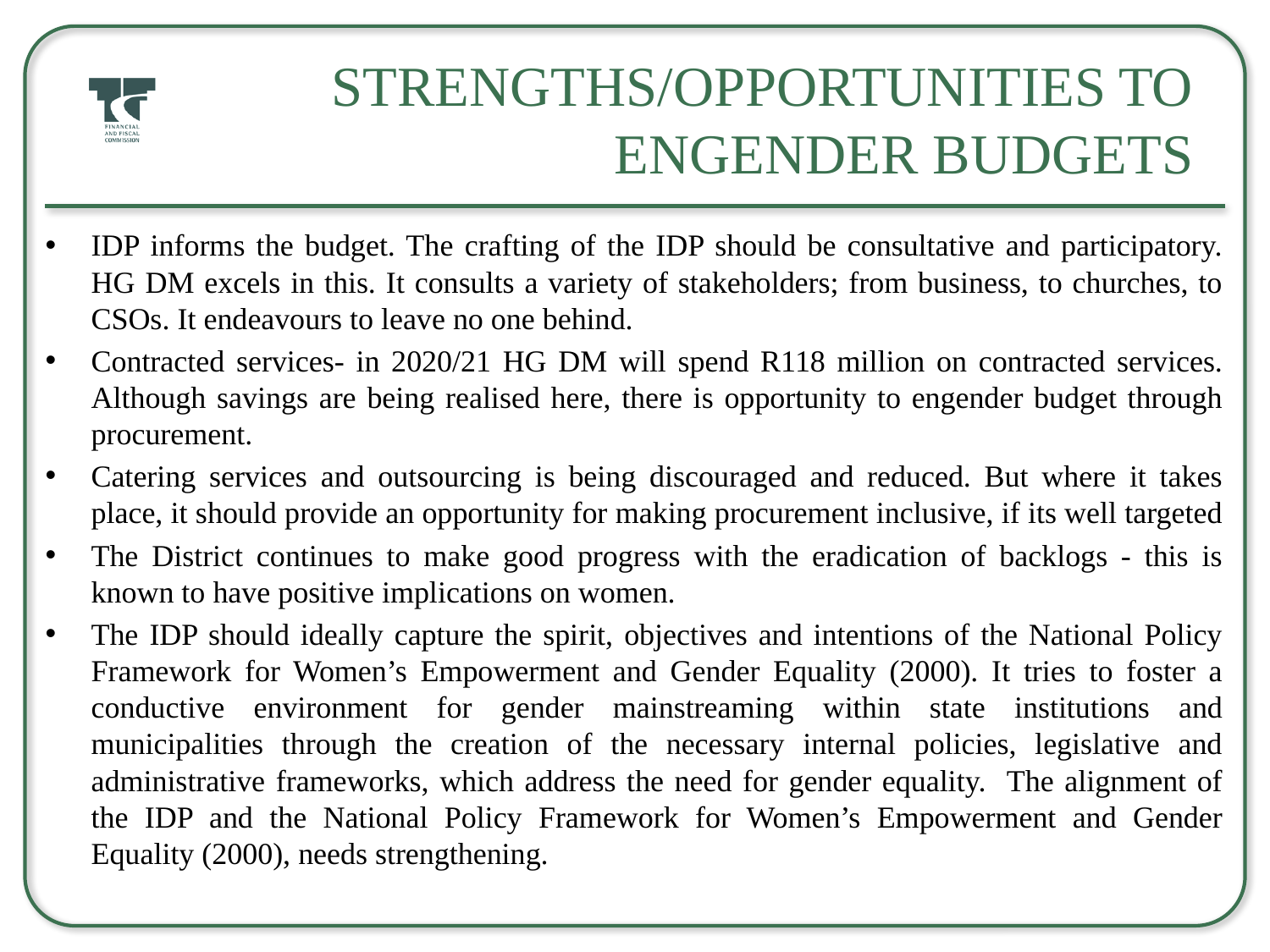

# Strengths/Opportunities to Engender budgets
IDP informs the budget. The crafting of the IDP should be consultative and participatory. HG DM excels in this. It consults a variety of stakeholders; from business, to churches, to CSOs. It endeavours to leave no one behind.
Contracted services- in 2020/21 HG DM will spend R118 million on contracted services. Although savings are being realised here, there is opportunity to engender budget through procurement.
Catering services and outsourcing is being discouraged and reduced. But where it takes place, it should provide an opportunity for making procurement inclusive, if its well targeted
The District continues to make good progress with the eradication of backlogs - this is known to have positive implications on women.
The IDP should ideally capture the spirit, objectives and intentions of the National Policy Framework for Women’s Empowerment and Gender Equality (2000). It tries to foster a conductive environment for gender mainstreaming within state institutions and municipalities through the creation of the necessary internal policies, legislative and administrative frameworks, which address the need for gender equality.  The alignment of the IDP and the National Policy Framework for Women’s Empowerment and Gender Equality (2000), needs strengthening.